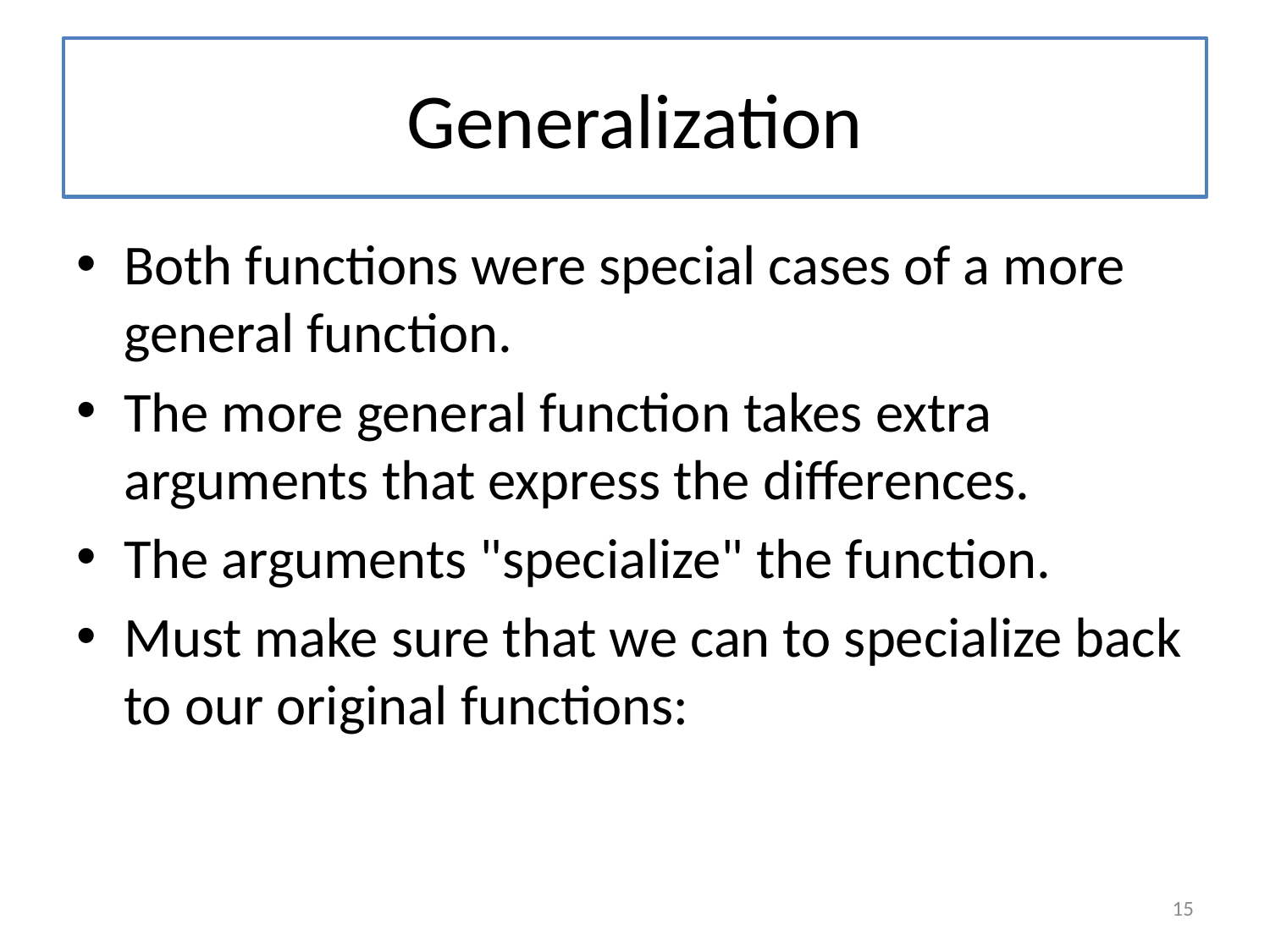

# Generalization
Both functions were special cases of a more general function.
The more general function takes extra arguments that express the differences.
The arguments "specialize" the function.
Must make sure that we can to specialize back to our original functions:
15